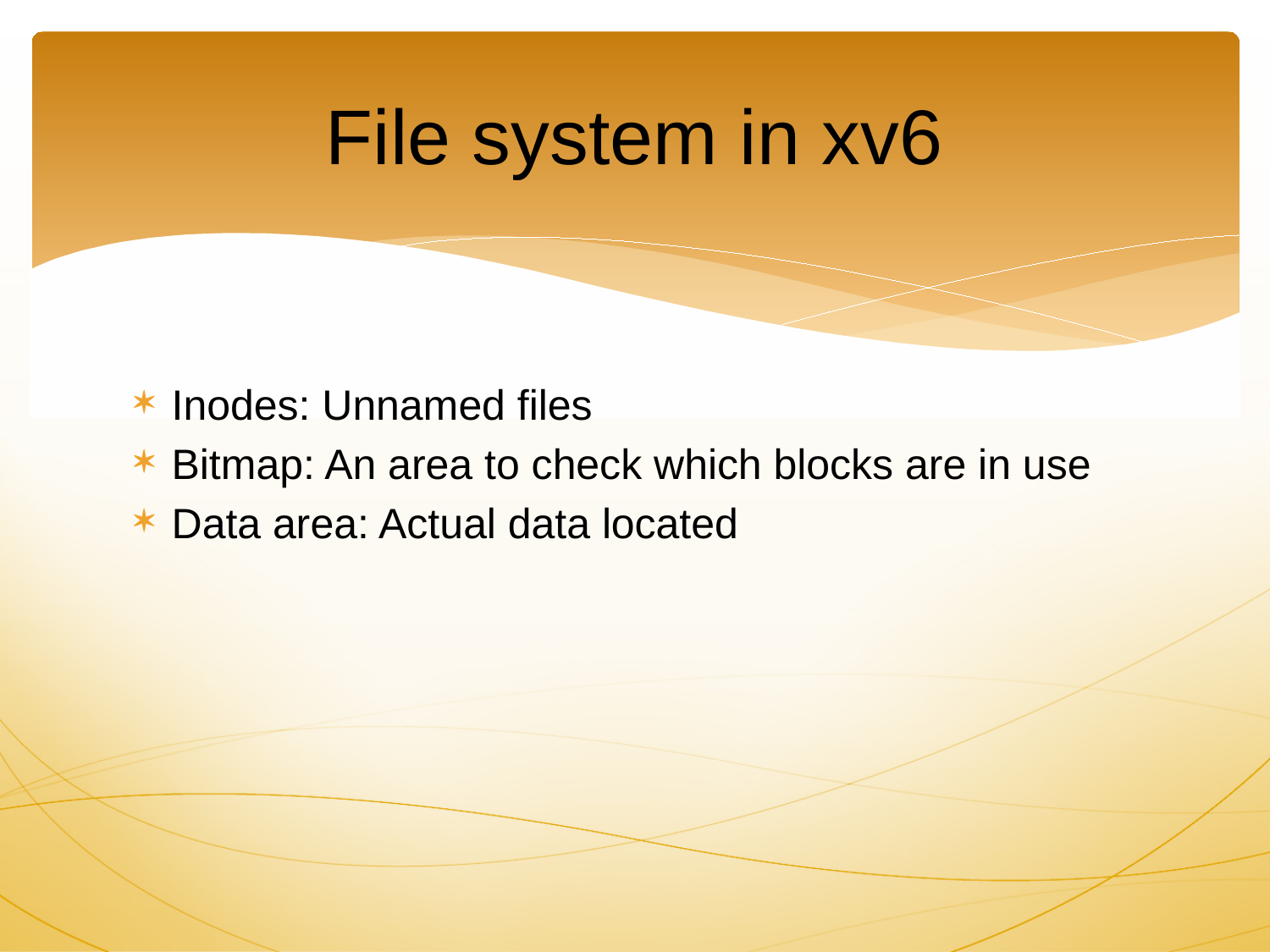

File system in xv6
Inodes: Unnamed files
Bitmap: An area to check which blocks are in use
Data area: Actual data located